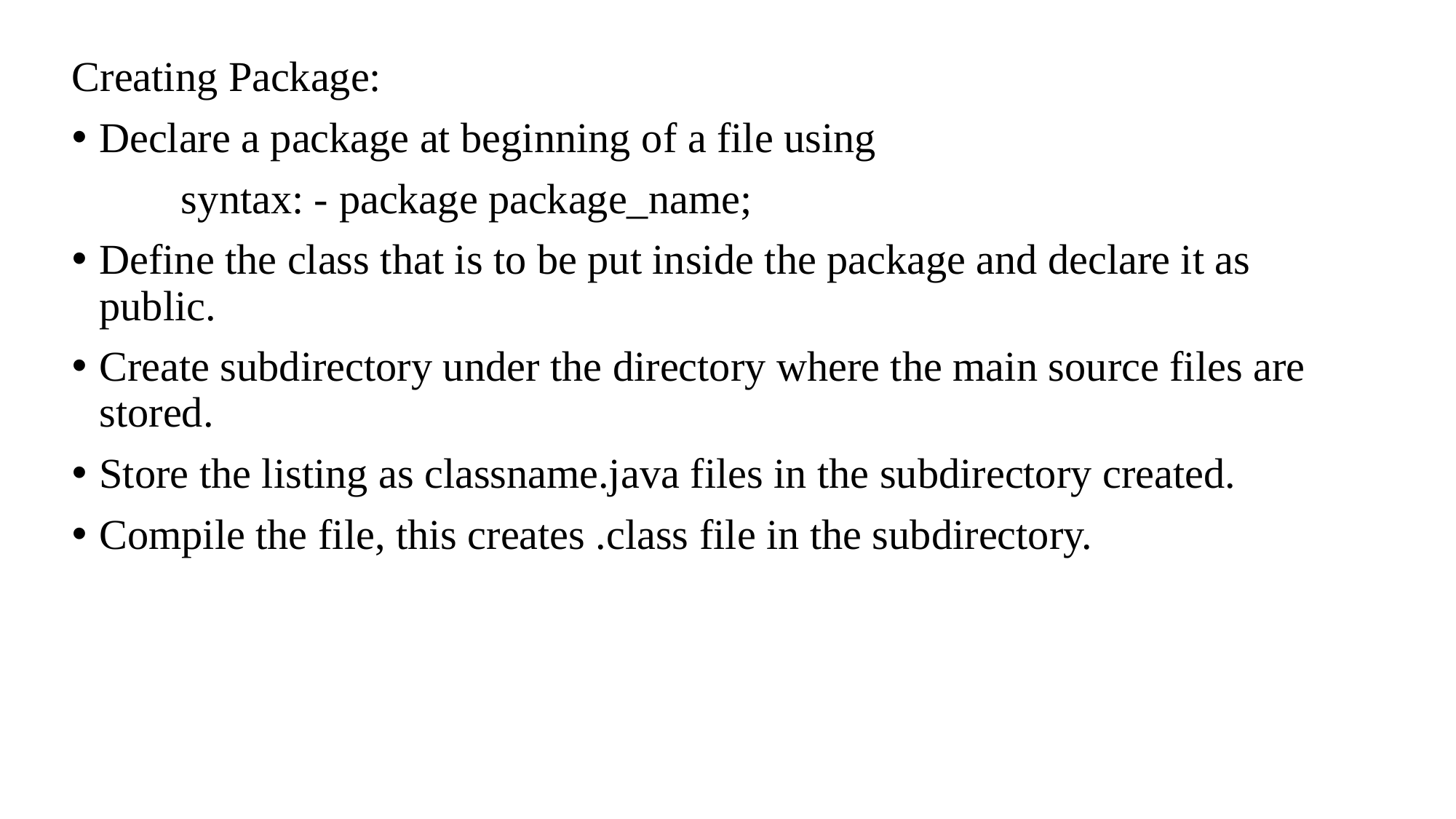

Creating Package:
Declare a package at beginning of a file using
	syntax: - package package_name;
Define the class that is to be put inside the package and declare it as public.
Create subdirectory under the directory where the main source files are stored.
Store the listing as classname.java files in the subdirectory created.
Compile the file, this creates .class file in the subdirectory.